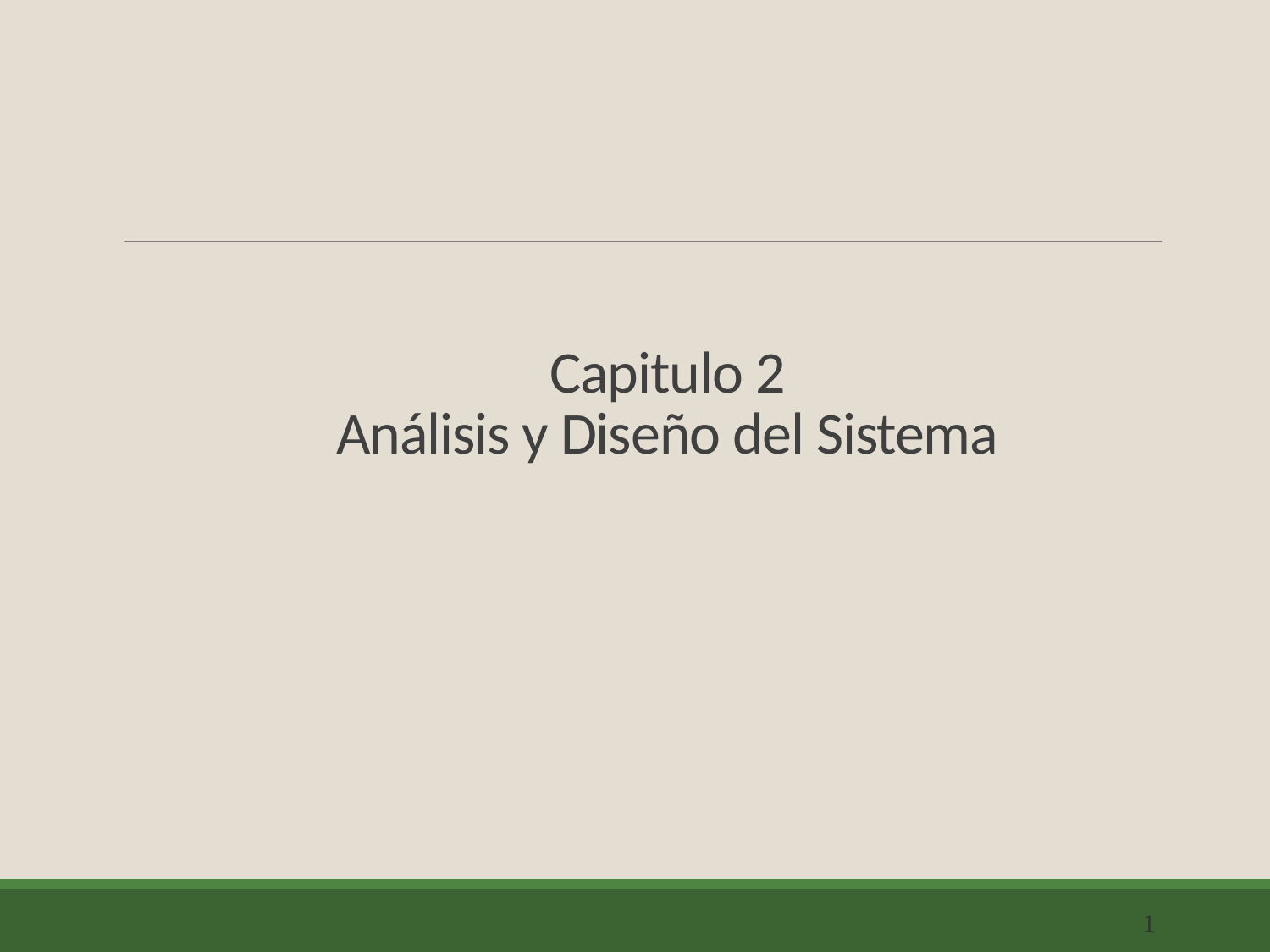

# Capitulo 2 Análisis y Diseño del Sistema
1